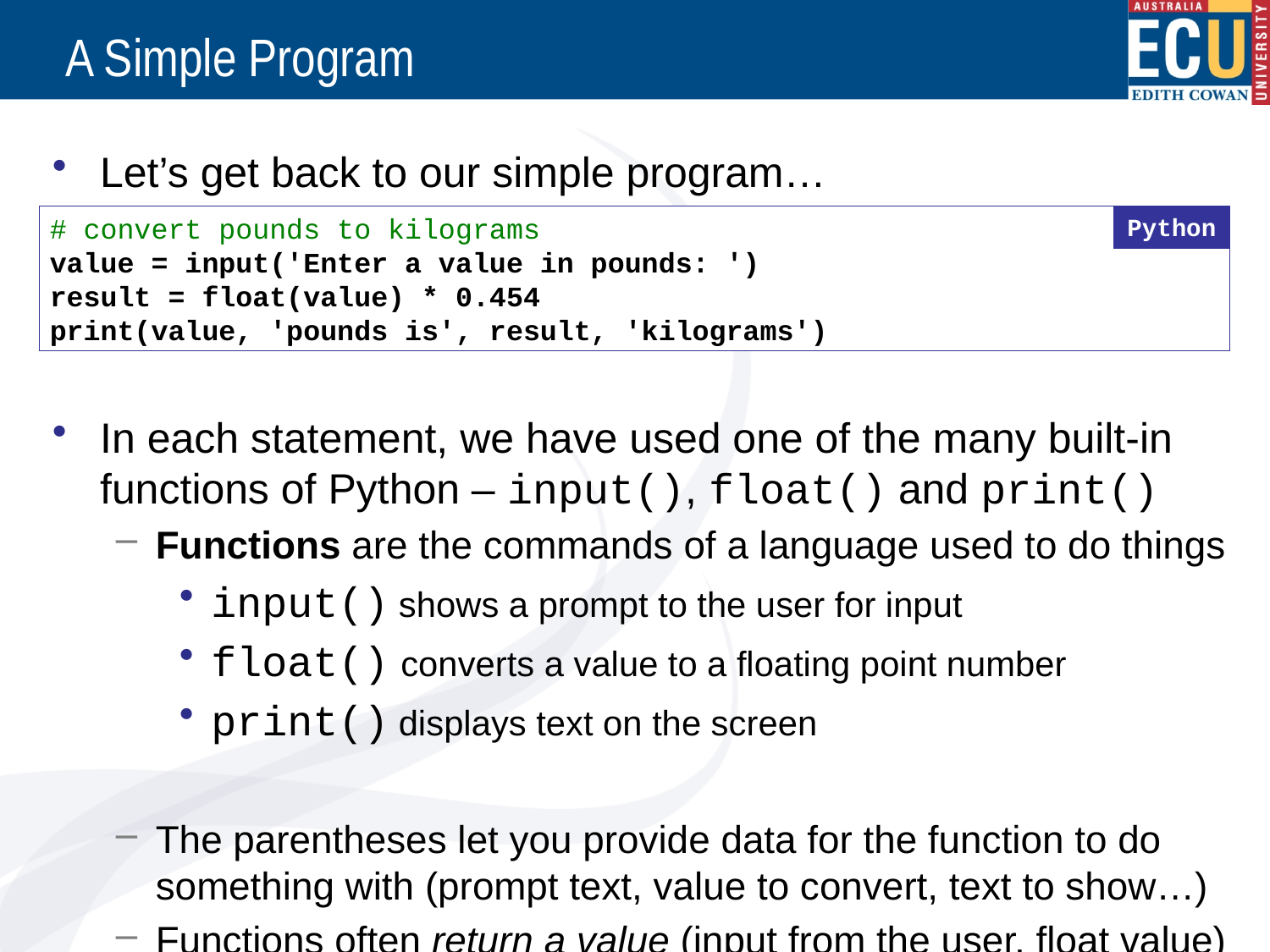

# A Simple Program
Let’s get back to our simple program…

In each statement, we have used one of the many built-in functions of Python – input(), float() and print()
Functions are the commands of a language used to do things
input() shows a prompt to the user for input
float() converts a value to a floating point number
print() displays text on the screen

The parentheses let you provide data for the function to do something with (prompt text, value to convert, text to show…)
Functions often return a value (input from the user, float value)
# convert pounds to kilograms
value = input('Enter a value in pounds: ')
result = float(value) * 0.454
print(value, 'pounds is', result, 'kilograms')
Python